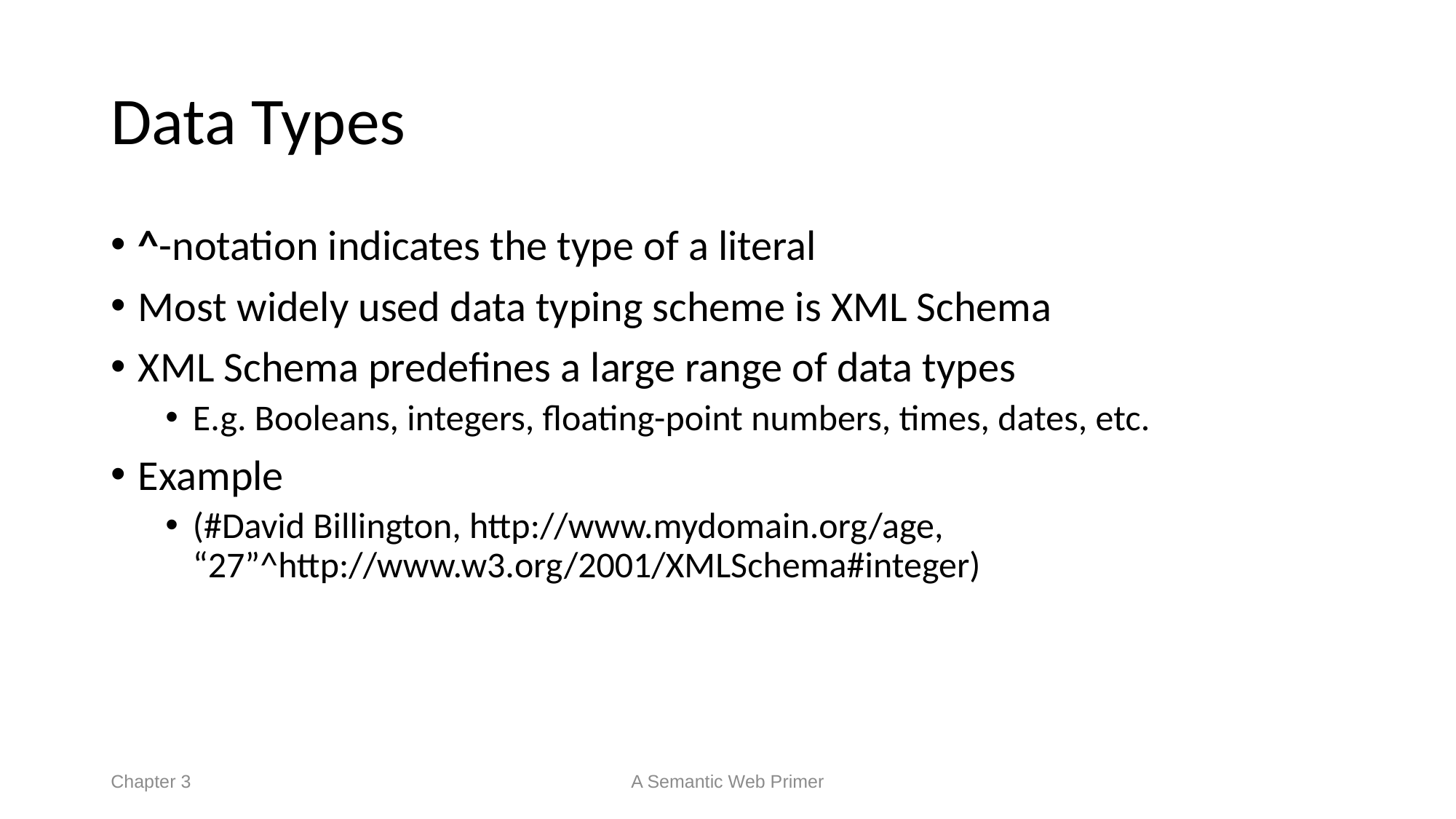

# Data Types
^-notation indicates the type of a literal
Most widely used data typing scheme is XML Schema
XML Schema predefines a large range of data types
E.g. Booleans, integers, floating-point numbers, times, dates, etc.
Example
(#David Billington, http://www.mydomain.org/age,	“27”^http://www.w3.org/2001/XMLSchema#integer)

Chapter 3
A Semantic Web Primer
28